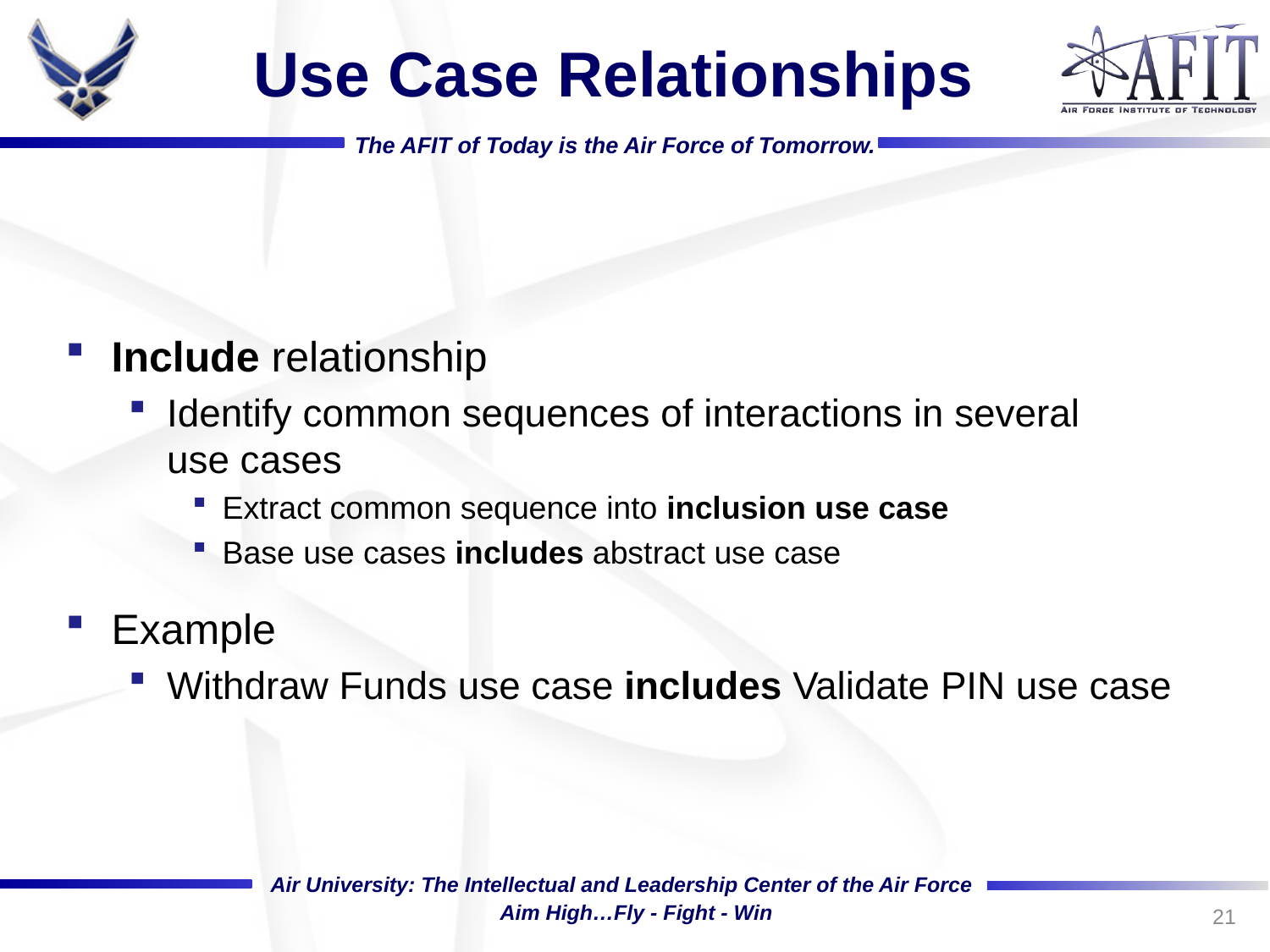

# Use Case Relationships
Include relationship
Identify common sequences of interactions in several
use cases
Extract common sequence into inclusion use case
Base use cases includes abstract use case
Example
Withdraw Funds use case includes Validate PIN use case
21